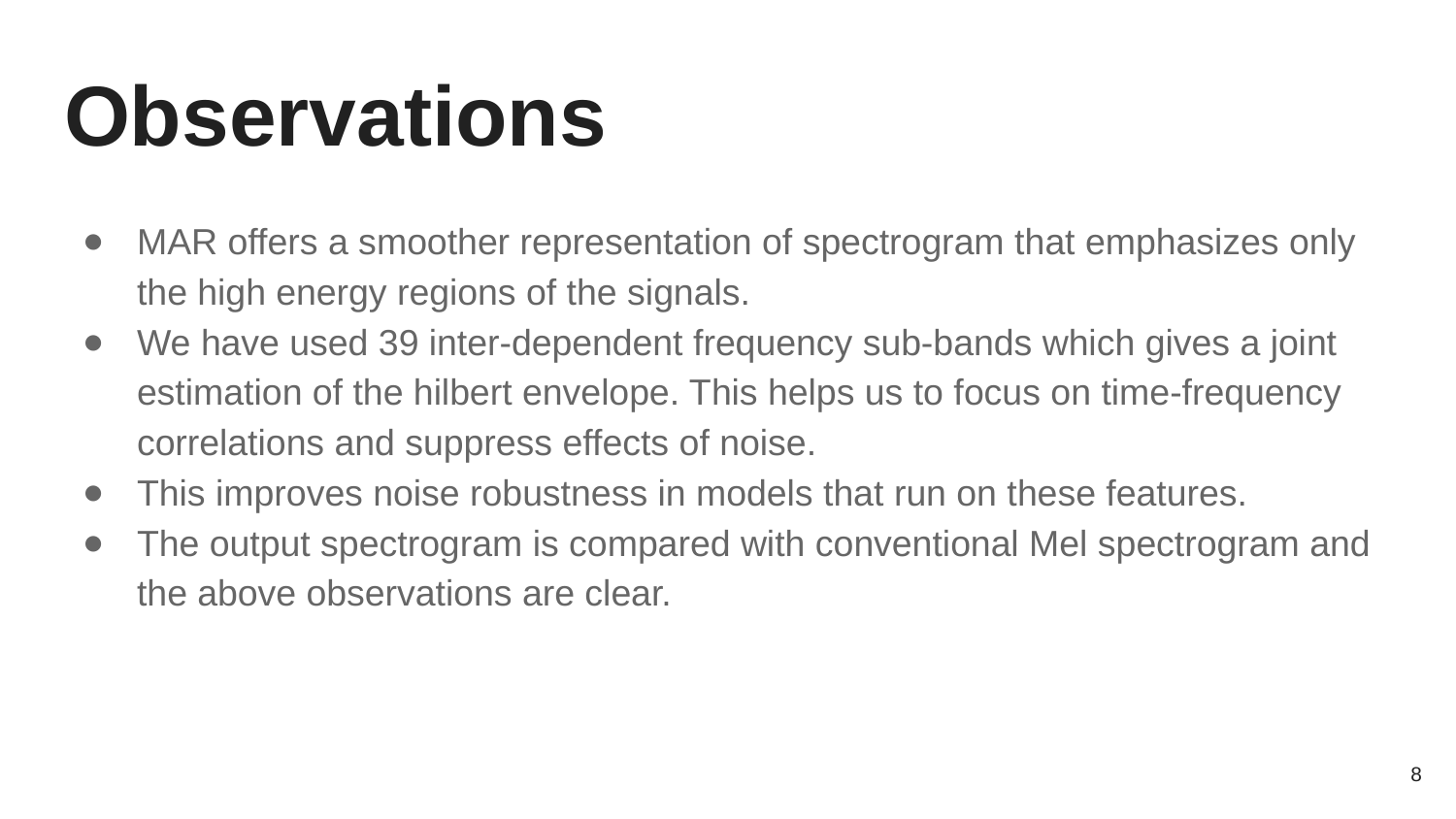

# Observations
MAR offers a smoother representation of spectrogram that emphasizes only the high energy regions of the signals.
We have used 39 inter-dependent frequency sub-bands which gives a joint estimation of the hilbert envelope. This helps us to focus on time-frequency correlations and suppress effects of noise.
This improves noise robustness in models that run on these features.
The output spectrogram is compared with conventional Mel spectrogram and the above observations are clear.
8